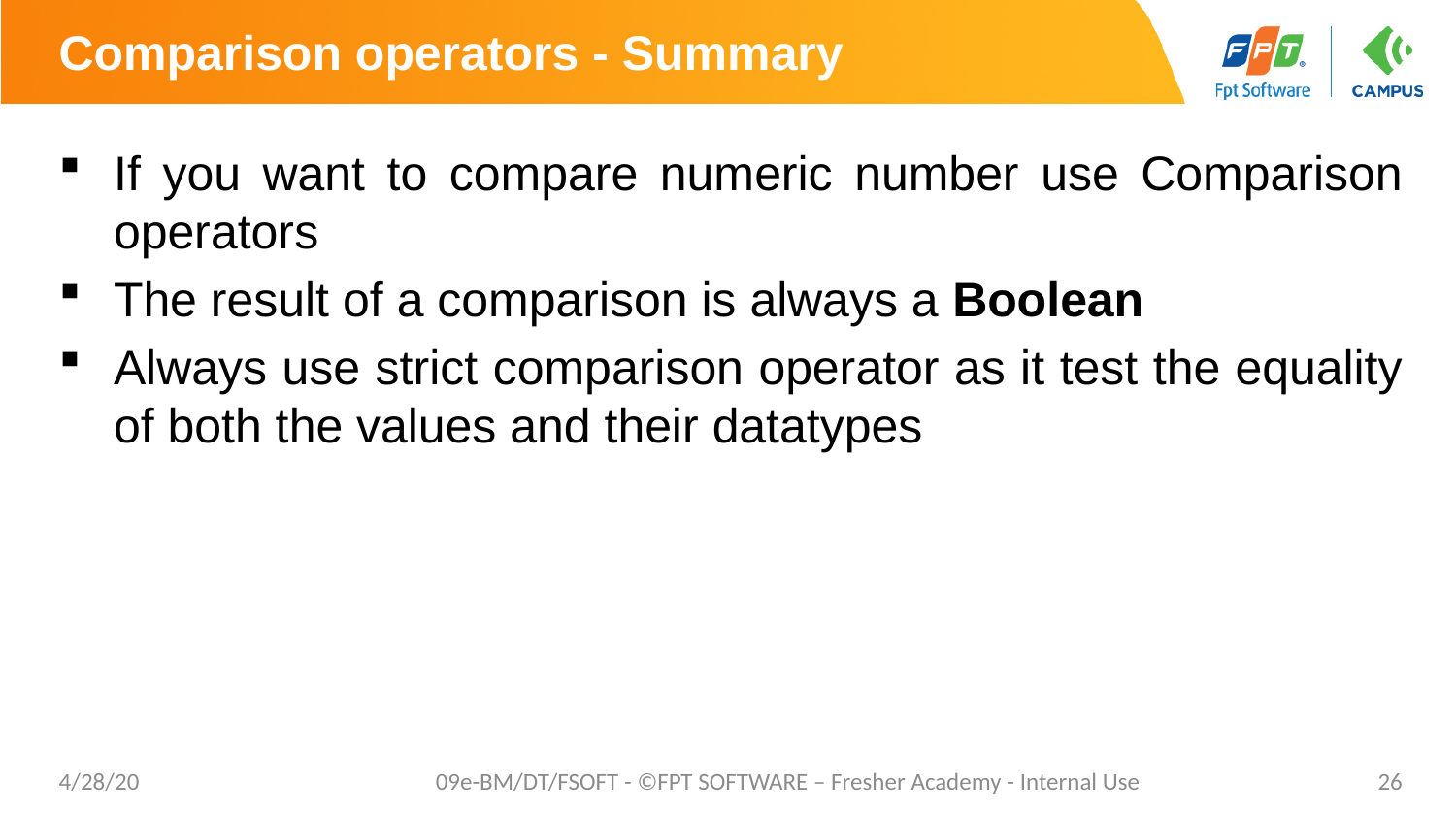

# Comparison operators - Summary
If you want to compare numeric number use Comparison operators
The result of a comparison is always a Boolean
Always use strict comparison operator as it test the equality of both the values and their datatypes

4/28/20
09e-BM/DT/FSOFT - ©FPT SOFTWARE – Fresher Academy - Internal Use
26